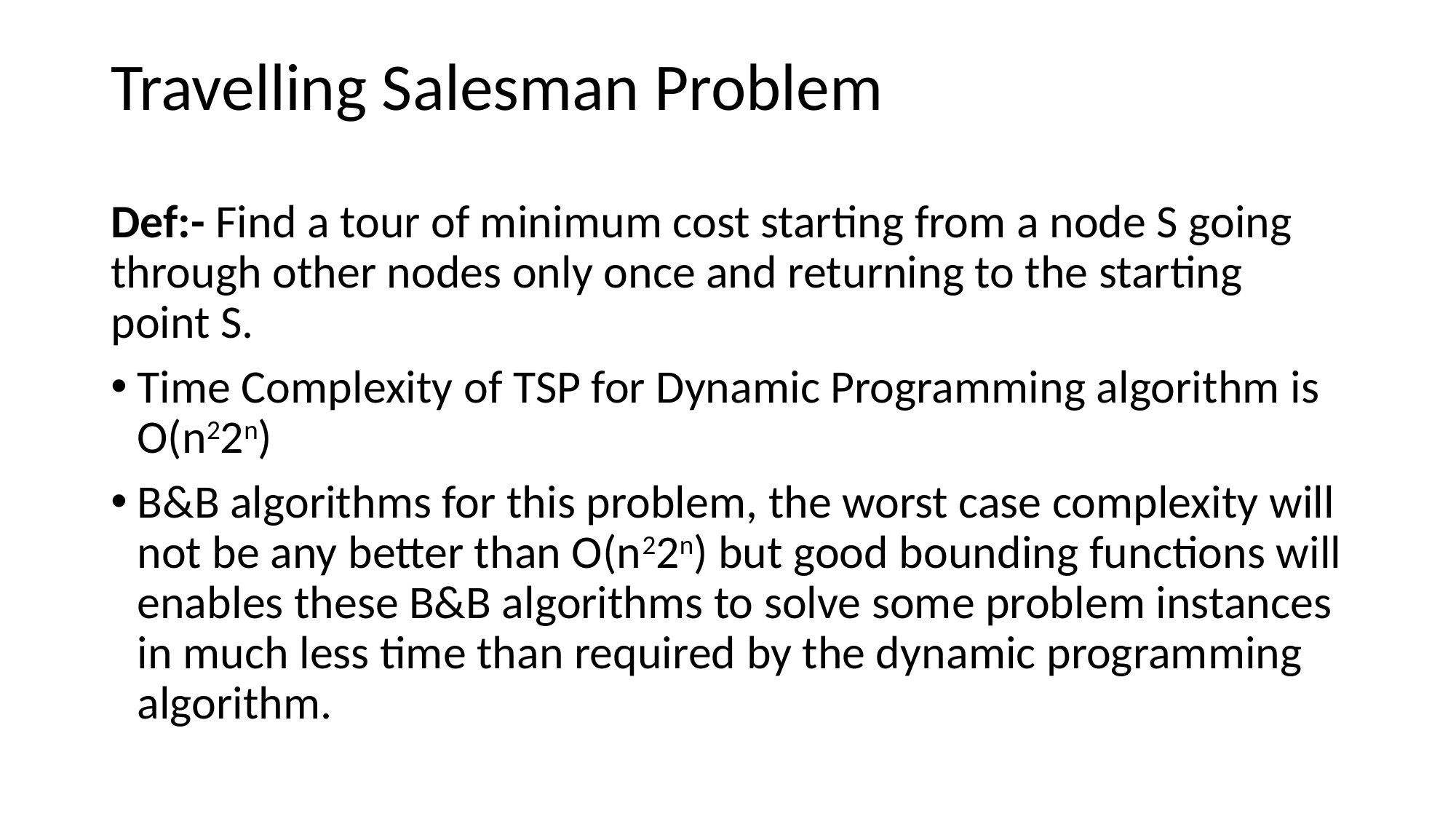

# Travelling Salesman Problem

Def:- Find a tour of minimum cost starting from a node S going through other nodes only once and returning to the starting point S.
Time Complexity of TSP for Dynamic Programming algorithm is O(n22n)
B&B algorithms for this problem, the worst case complexity will not be any better than O(n22n) but good bounding functions will enables these B&B algorithms to solve some problem instances in much less time than required by the dynamic programming algorithm.